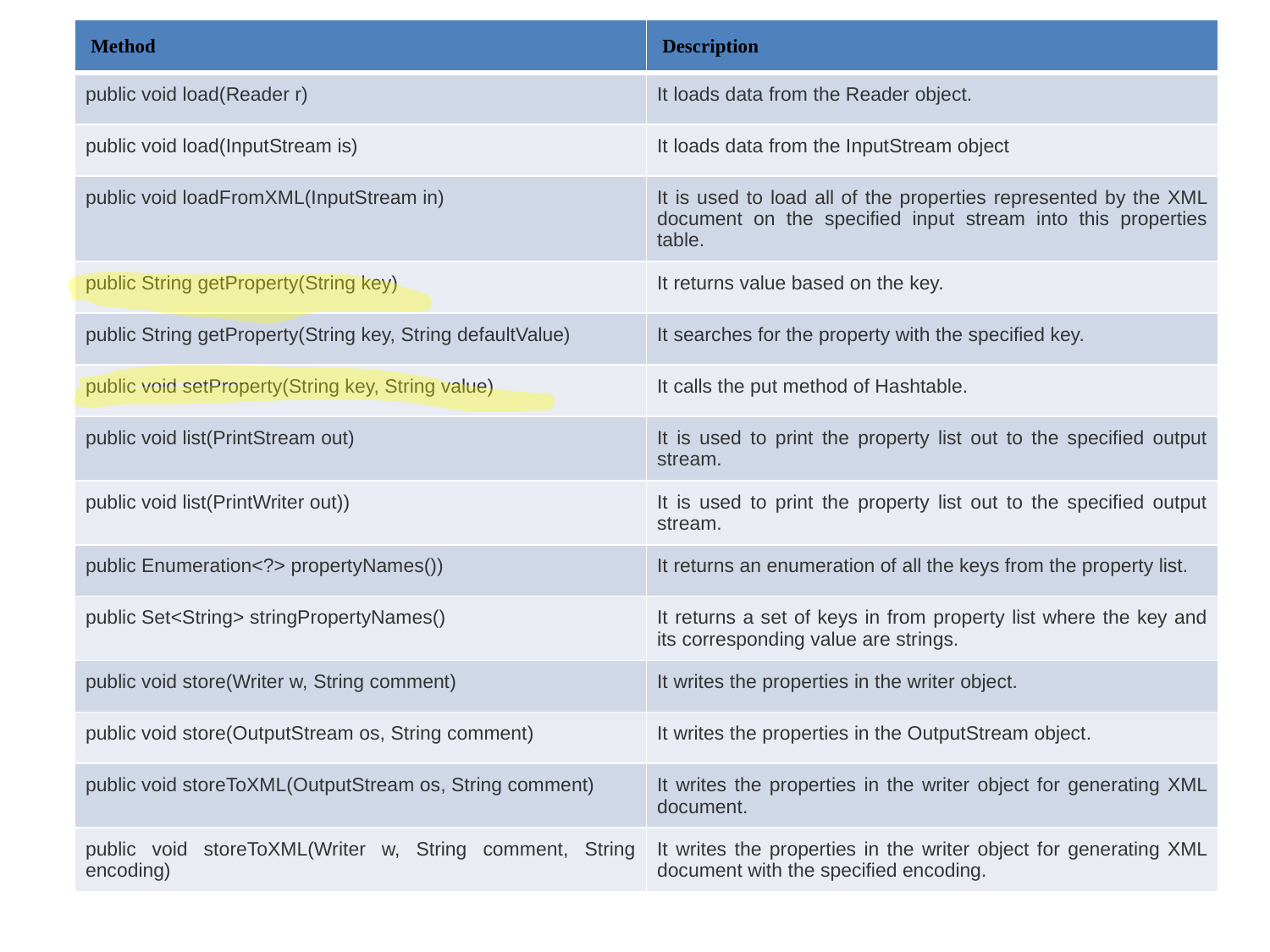

| Method | Description |
| --- | --- |
| public void load(Reader r) | It loads data from the Reader object. |
| public void load(InputStream is) | It loads data from the InputStream object |
| public void loadFromXML(InputStream in) | It is used to load all of the properties represented by the XML document on the specified input stream into this properties table. |
| public String getProperty(String key) | It returns value based on the key. |
| public String getProperty(String key, String defaultValue) | It searches for the property with the specified key. |
| public void setProperty(String key, String value) | It calls the put method of Hashtable. |
| public void list(PrintStream out) | It is used to print the property list out to the specified output stream. |
| public void list(PrintWriter out)) | It is used to print the property list out to the specified output stream. |
| public Enumeration<?> propertyNames()) | It returns an enumeration of all the keys from the property list. |
| public Set<String> stringPropertyNames() | It returns a set of keys in from property list where the key and its corresponding value are strings. |
| public void store(Writer w, String comment) | It writes the properties in the writer object. |
| public void store(OutputStream os, String comment) | It writes the properties in the OutputStream object. |
| public void storeToXML(OutputStream os, String comment) | It writes the properties in the writer object for generating XML document. |
| public void storeToXML(Writer w, String comment, String encoding) | It writes the properties in the writer object for generating XML document with the specified encoding. |